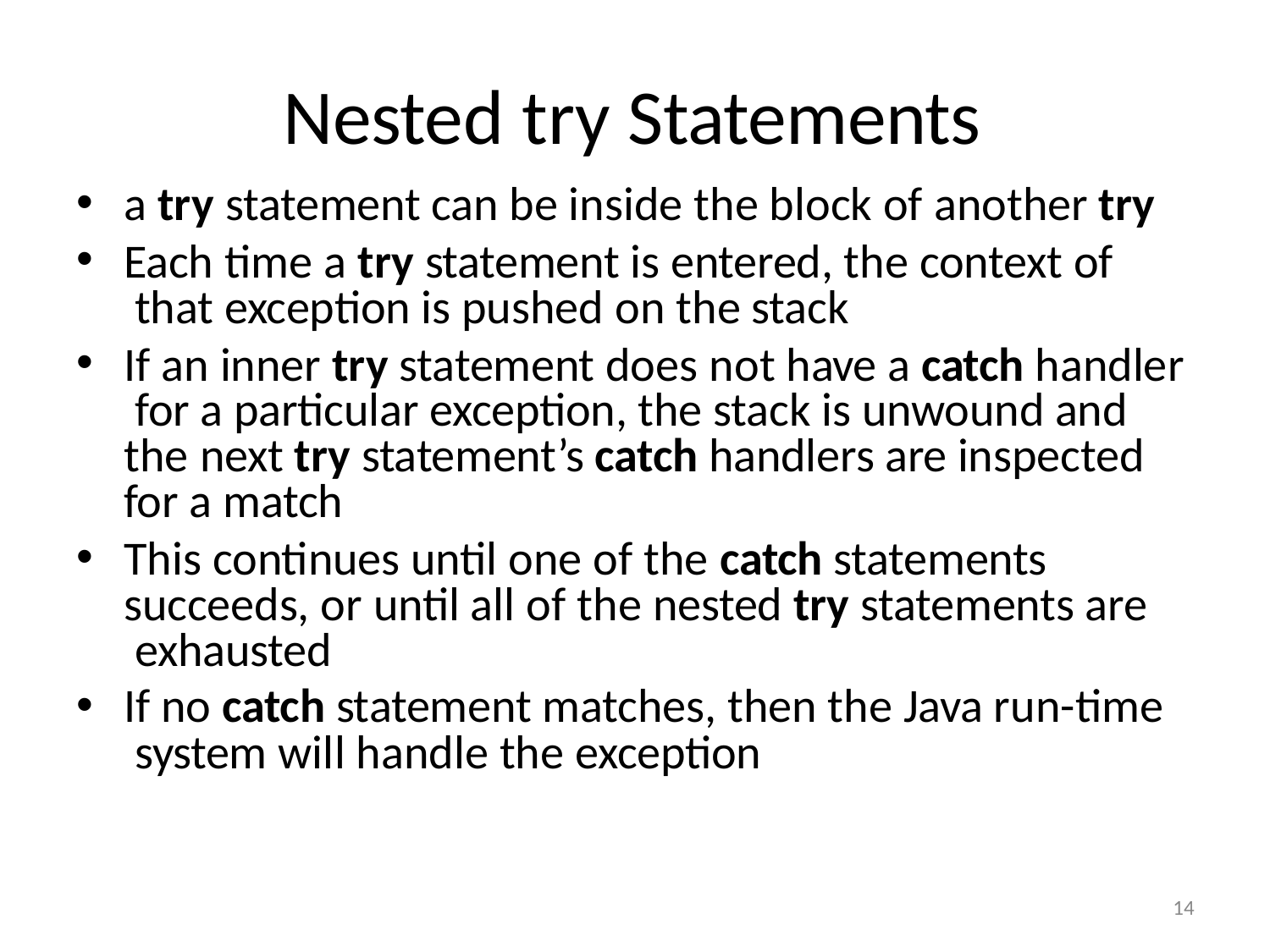

# Nested try Statements
a try statement can be inside the block of another try
Each time a try statement is entered, the context of  that exception is pushed on the stack
If an inner try statement does not have a catch handler  for a particular exception, the stack is unwound and  the next try statement’s catch handlers are inspected  for a match
This continues until one of the catch statements  succeeds, or until all of the nested try statements are  exhausted
If no catch statement matches, then the Java run-time  system will handle the exception
14